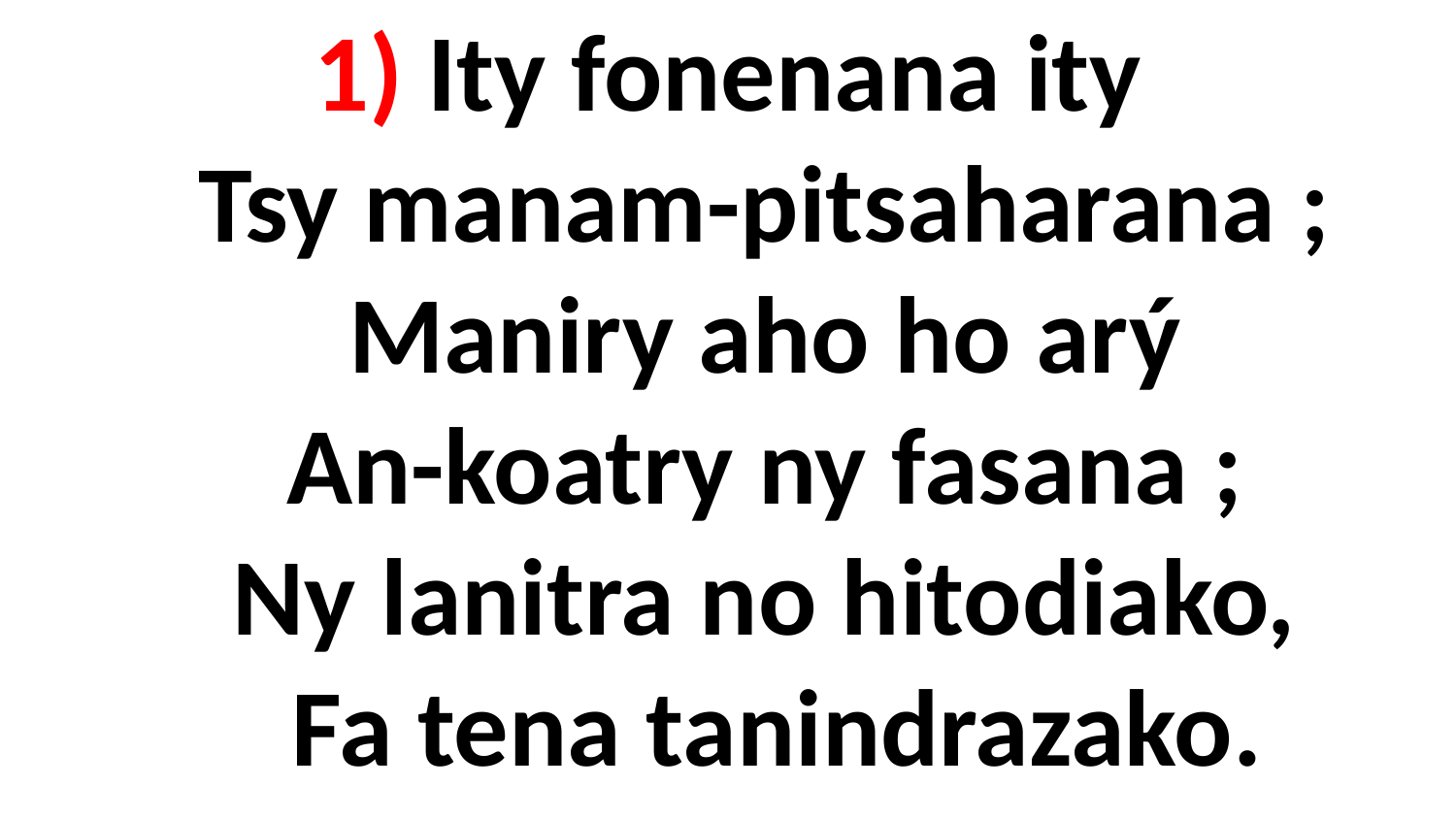

# 1) Ity fonenana ity Tsy manam-pitsaharana ; Maniry aho ho arý An-koatry ny fasana ; Ny lanitra no hitodiako, Fa tena tanindrazako.